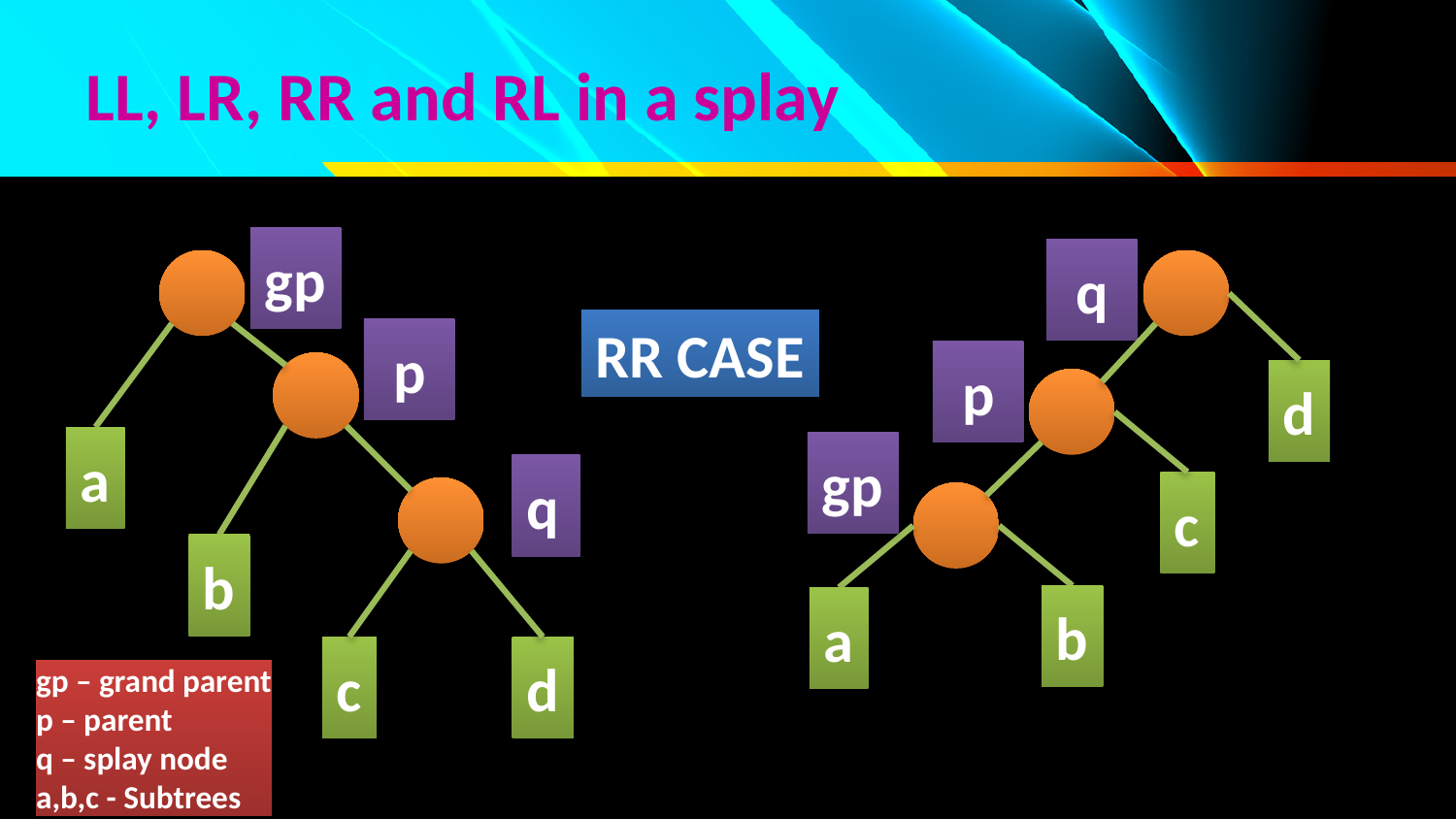

# LL, LR, RR and RL in a splay
gp
q

RR CASE
p
p

d

a
gp
q
c

b
b
a
c
d
gp – grand parent
p – parent
q – splay node
a,b,c - Subtrees